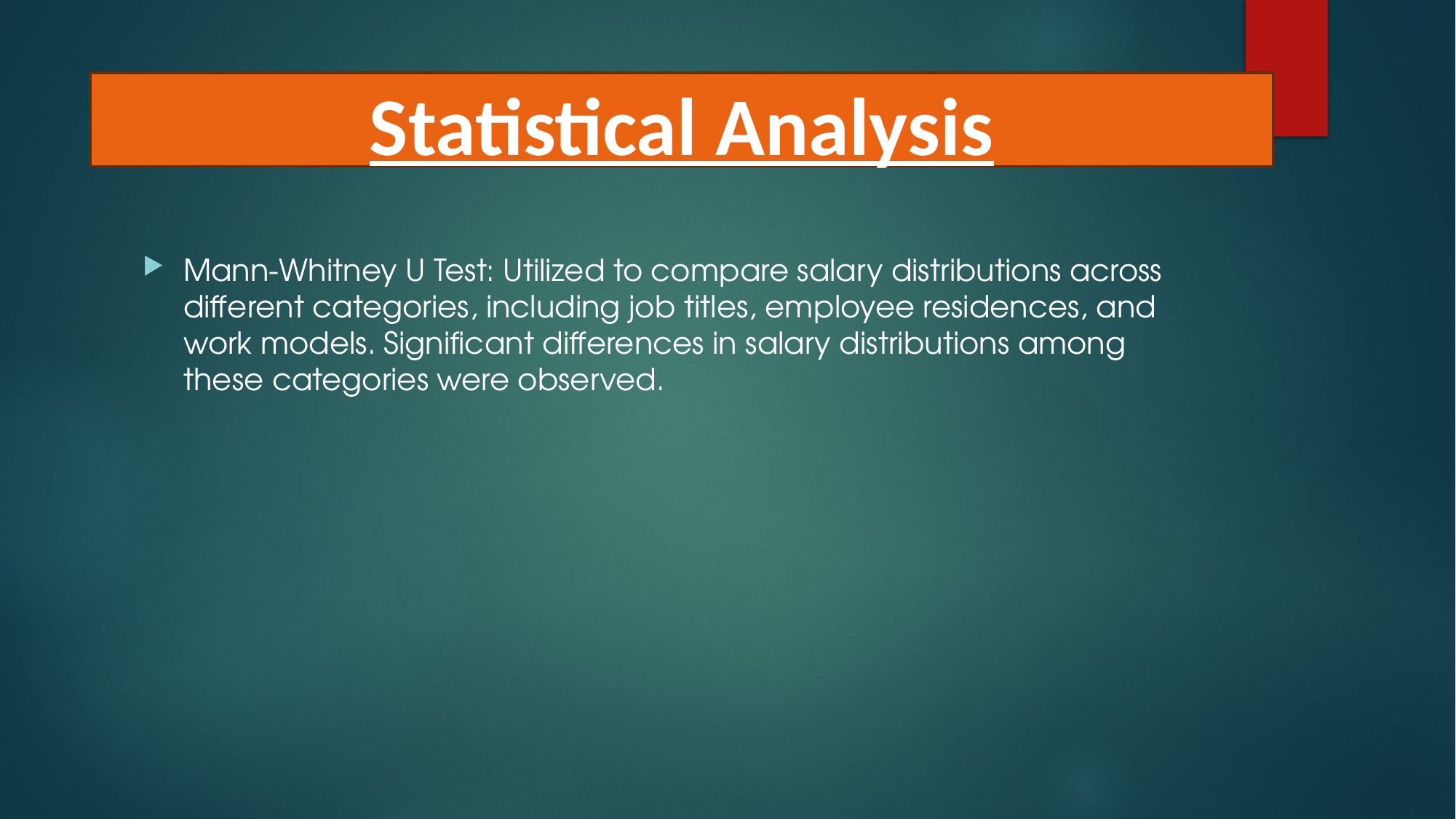

Statistical Analysis
Mann-Whitney U Test: Utilized to compare salary distributions across different categories, including job titles, employee residences, and work models. Significant differences in salary distributions among these categories were observed.